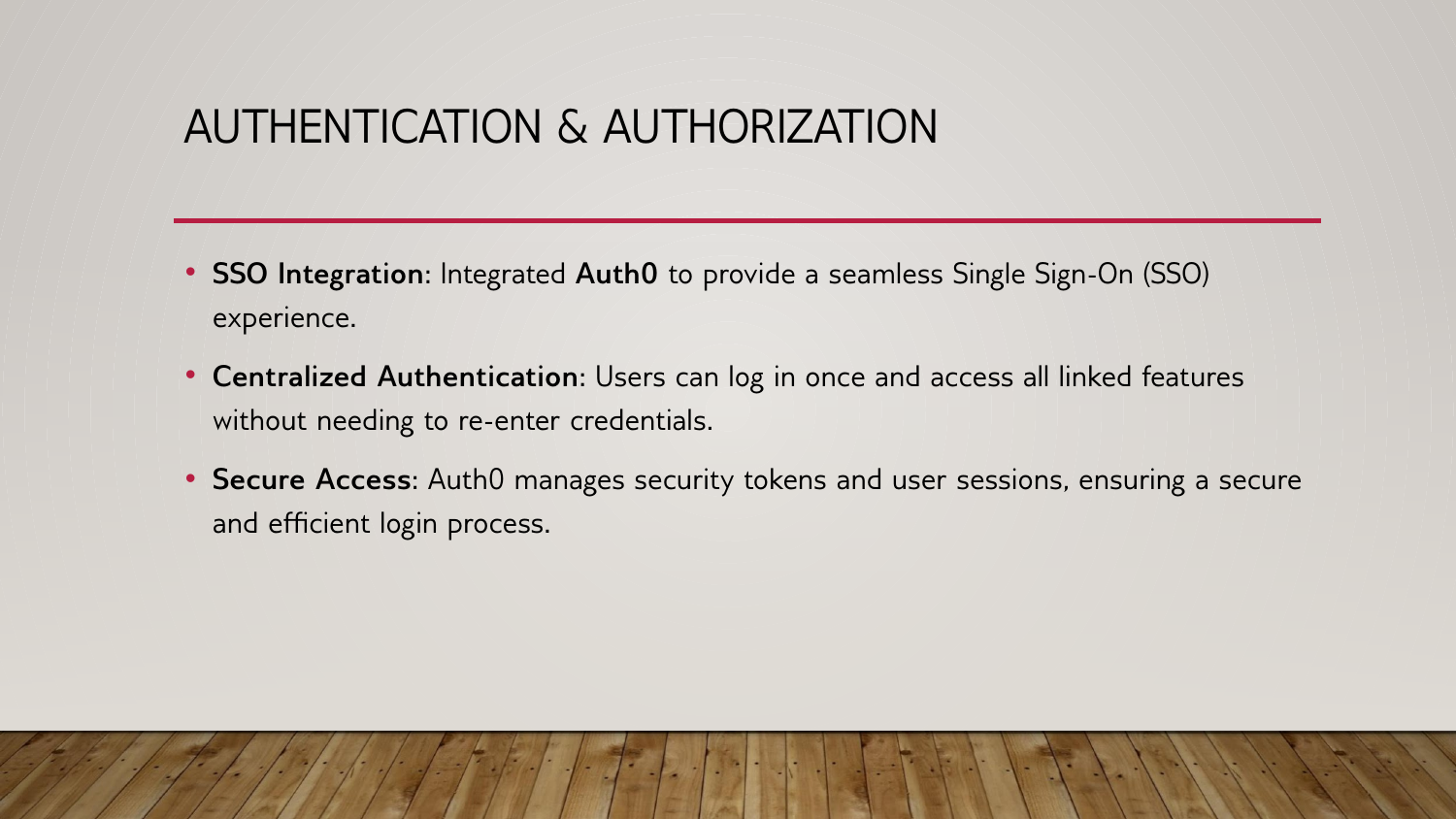

# AUTHENTICATION & AUTHORIZATION
SSO Integration: Integrated Auth0 to provide a seamless Single Sign-On (SSO) experience.
Centralized Authentication: Users can log in once and access all linked features without needing to re-enter credentials.
Secure Access: Auth0 manages security tokens and user sessions, ensuring a secure and efficient login process.